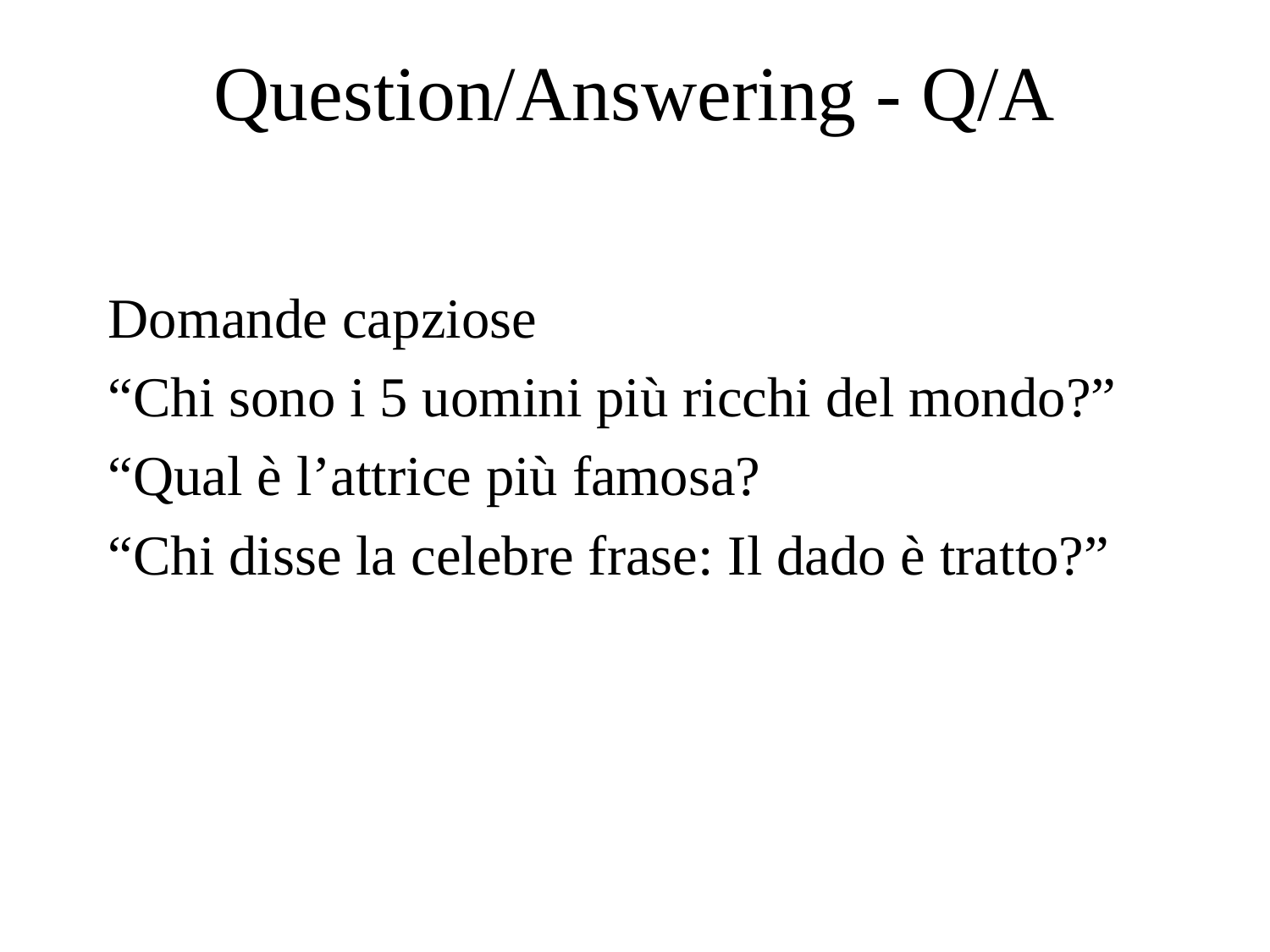

# Question/Answering - Q/A
Domande capziose
“Chi sono i 5 uomini più ricchi del mondo?”
“Qual è l’attrice più famosa?
“Chi disse la celebre frase: Il dado è tratto?”